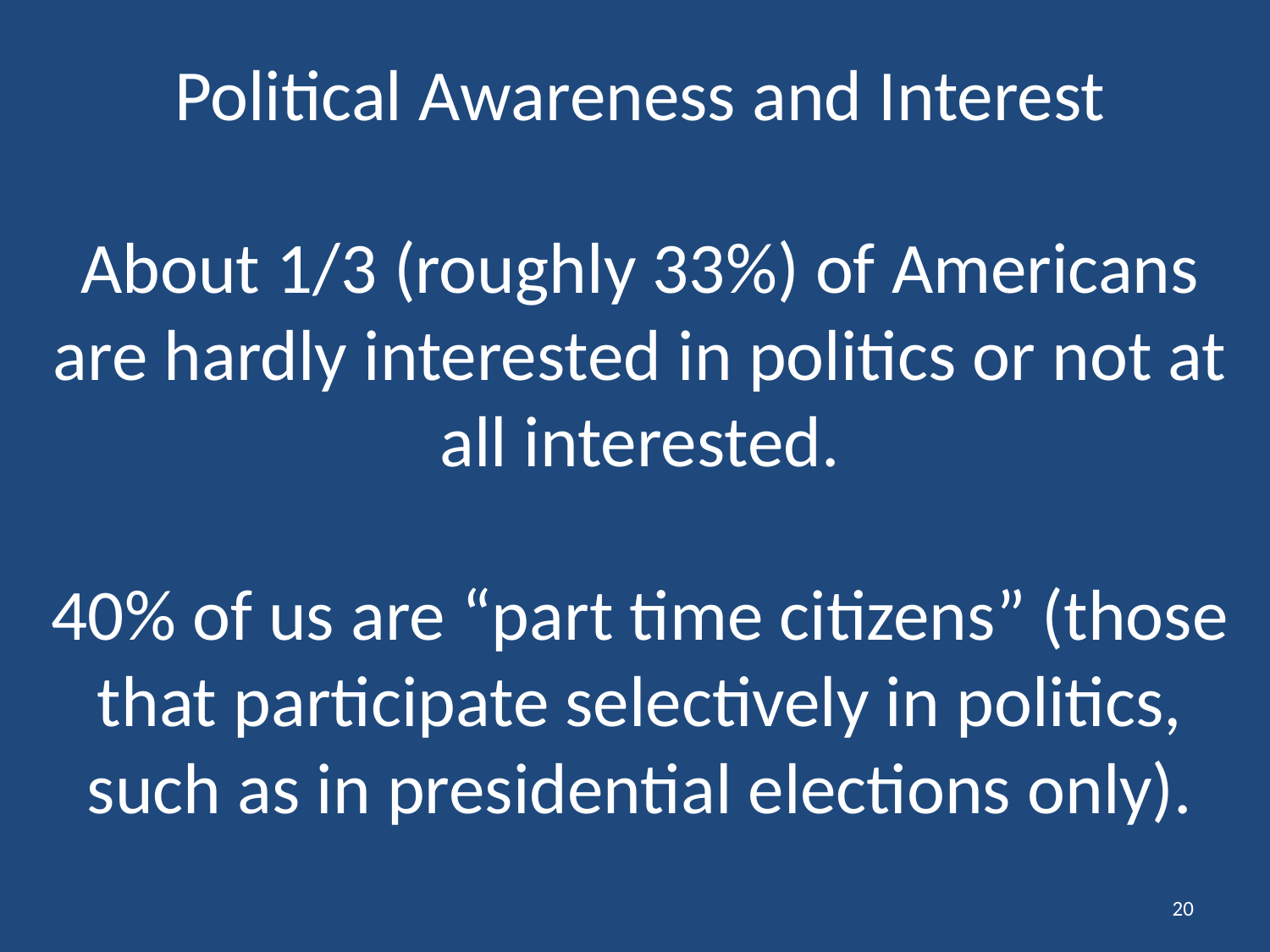

# Political Awareness and Interest About 1/3 (roughly 33%) of Americans are hardly interested in politics or not at all interested. 40% of us are “part time citizens” (those that participate selectively in politics, such as in presidential elections only).
20